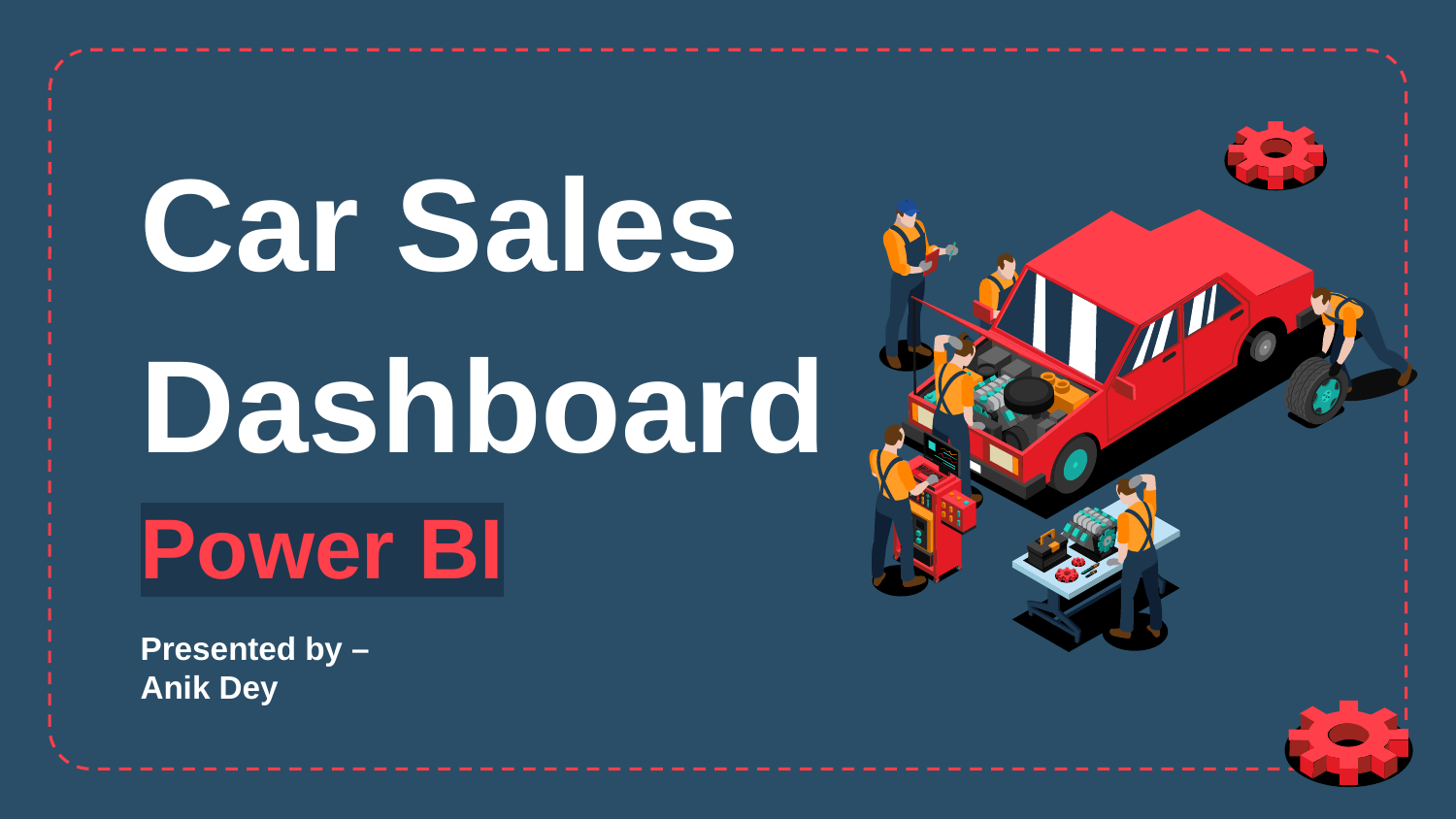

# Car Sales Dashboard Power BI

Presented by –
Anik Dey